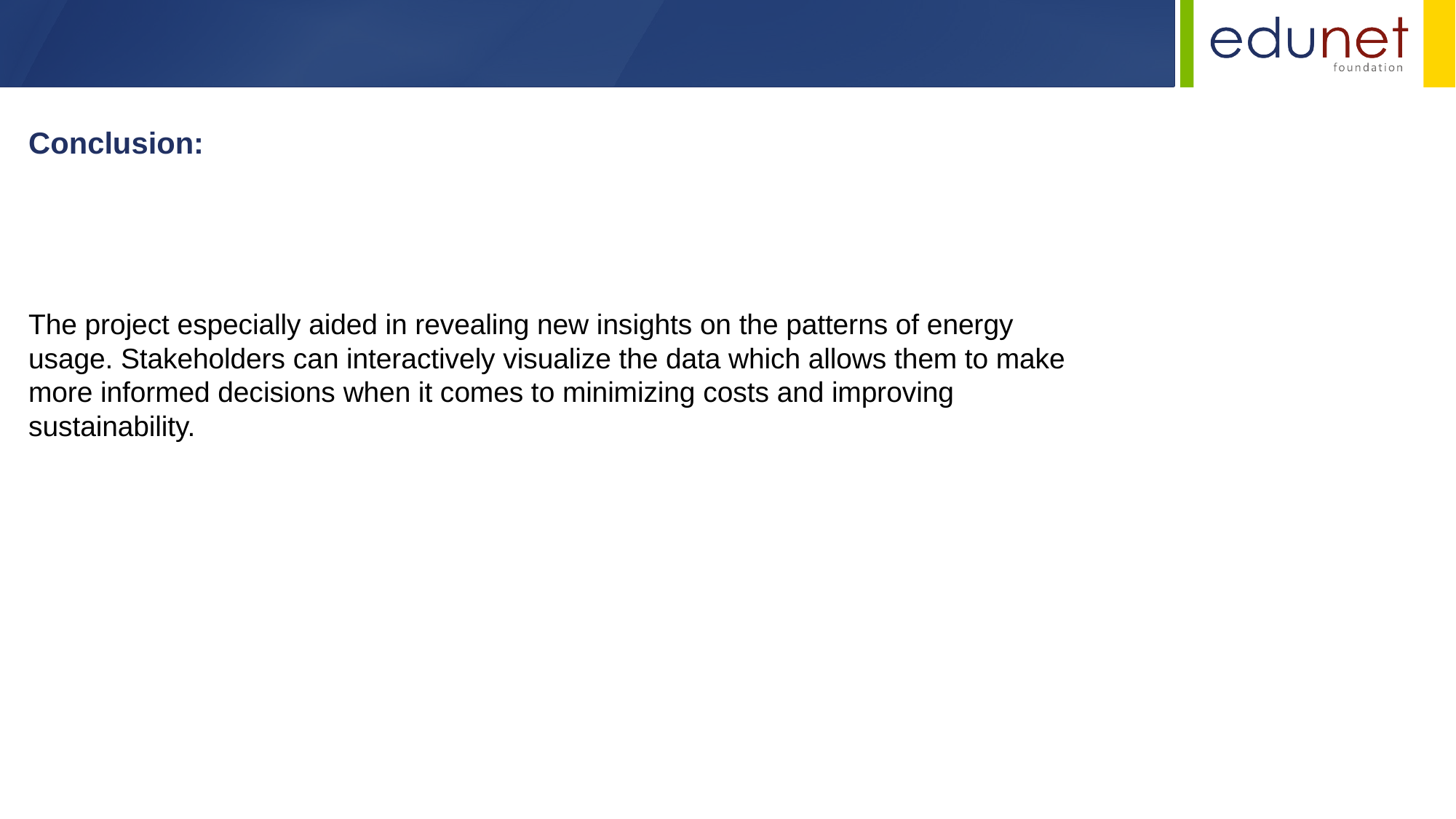

Conclusion:
The project especially aided in revealing new insights on the patterns of energy usage. Stakeholders can interactively visualize the data which allows them to make more informed decisions when it comes to minimizing costs and improving sustainability.